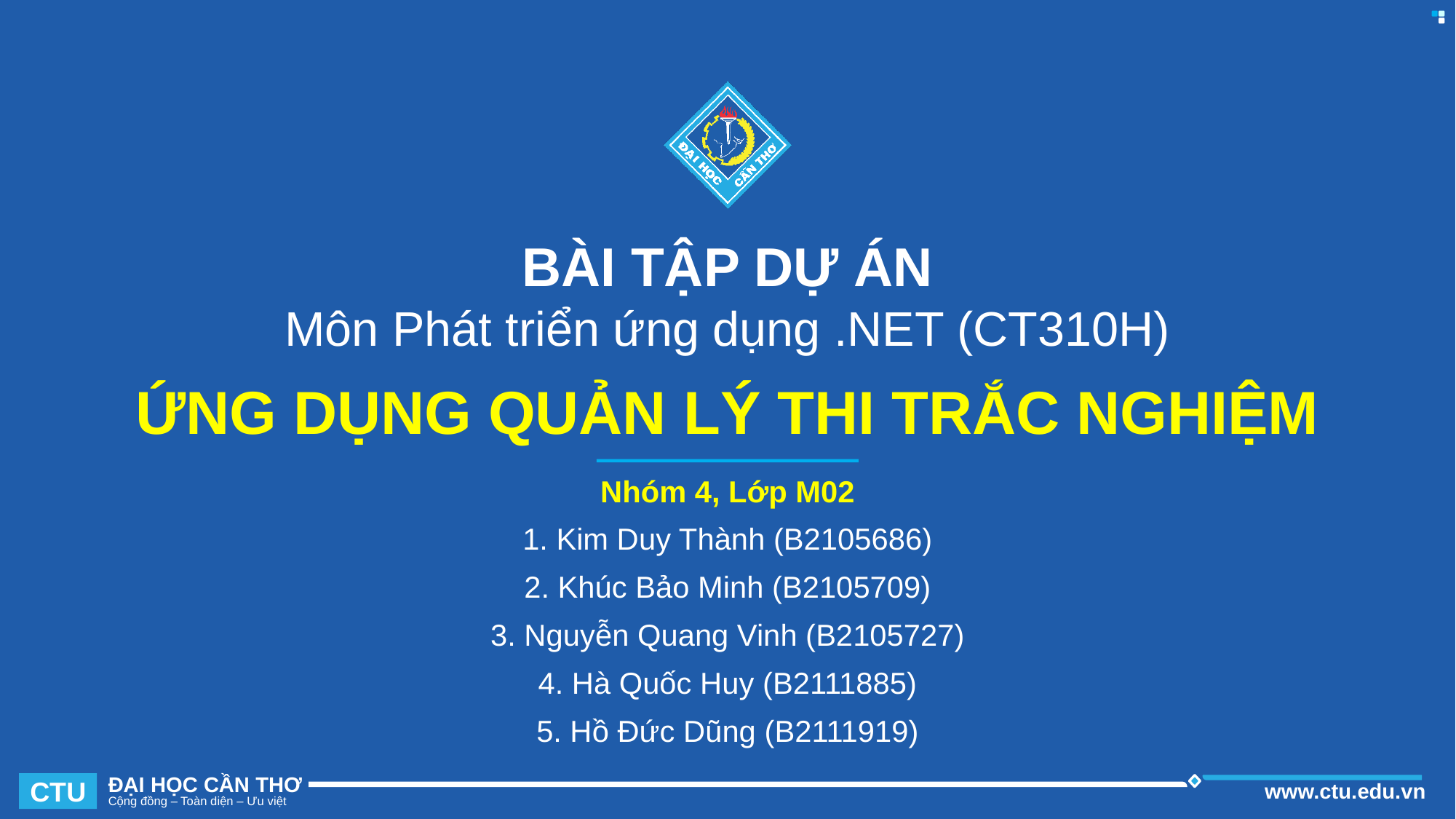

# BÀI TẬP DỰ ÁN Môn Phát triển ứng dụng .NET (CT310H)
ỨNG DỤNG QUẢN LÝ THI TRẮC NGHIỆM
Nhóm 4, Lớp M02
1. Kim Duy Thành (B2105686)
2. Khúc Bảo Minh (B2105709)
3. Nguyễn Quang Vinh (B2105727)
4. Hà Quốc Huy (B2111885)
5. Hồ Đức Dũng (B2111919)